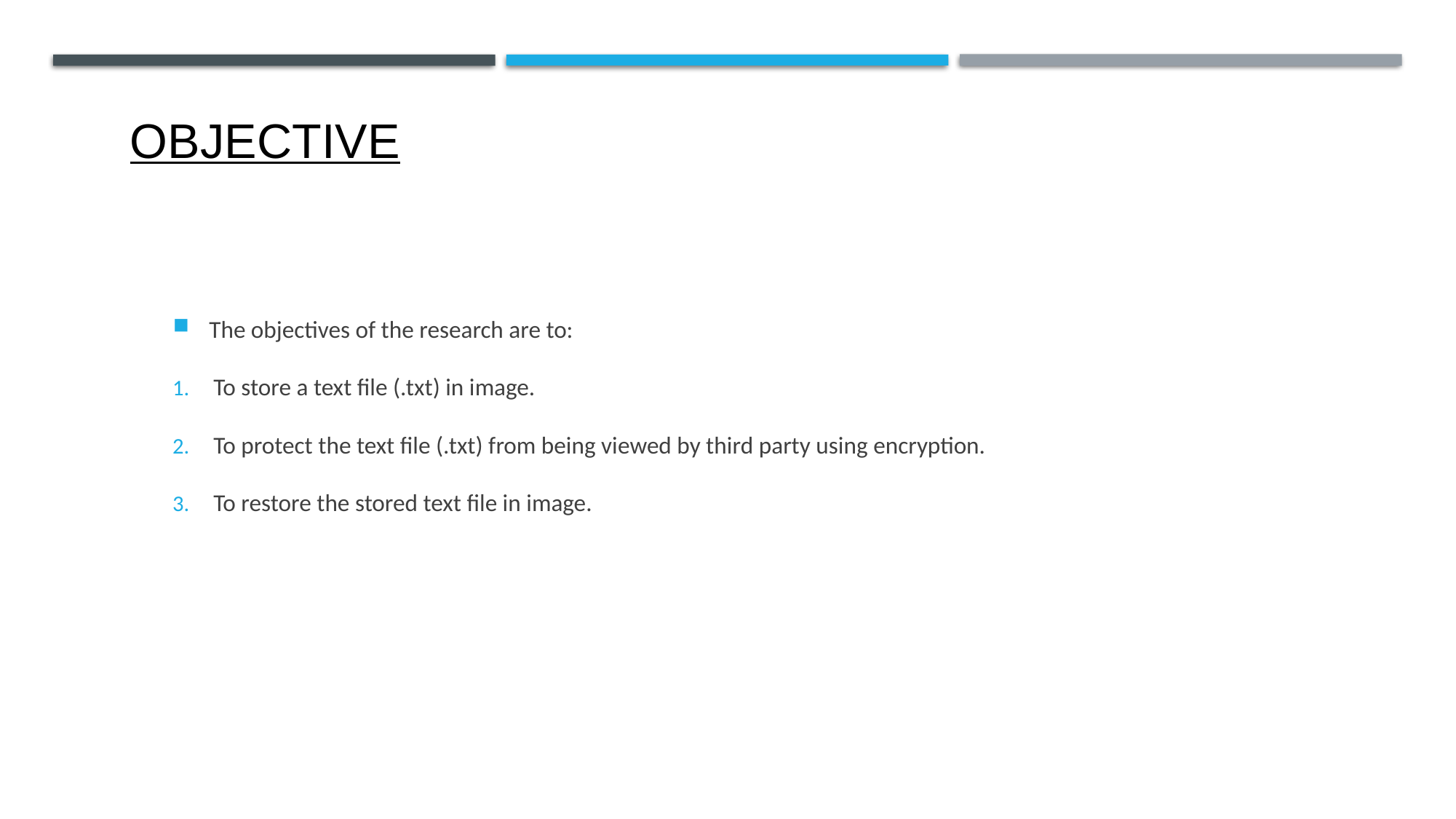

# Objective
The objectives of the research are to:
To store a text file (.txt) in image.
To protect the text file (.txt) from being viewed by third party using encryption.
To restore the stored text file in image.